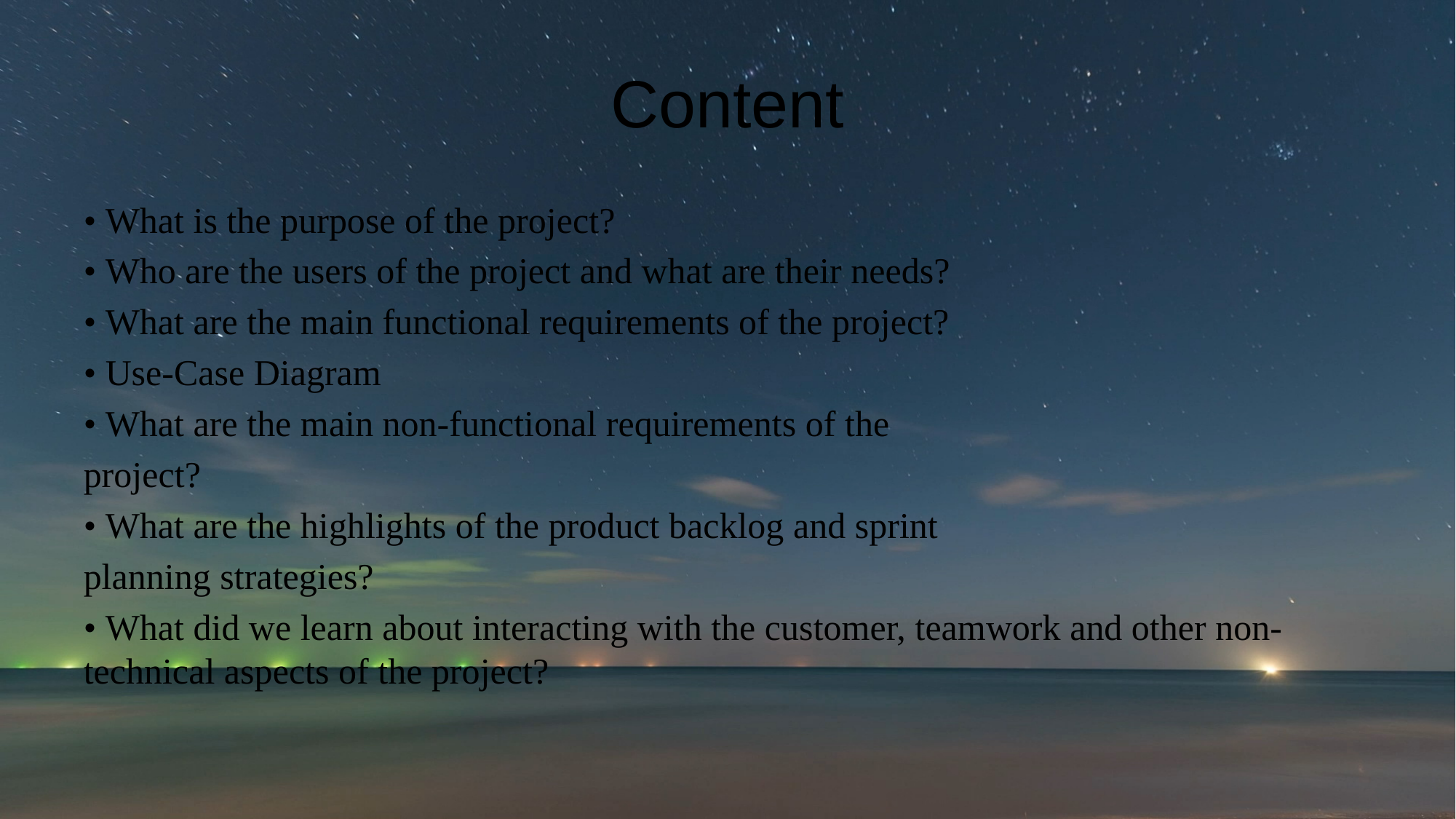

# Content
• What is the purpose of the project?
• Who are the users of the project and what are their needs?
• What are the main functional requirements of the project?
• Use-Case Diagram
• What are the main non-functional requirements of the
project?
• What are the highlights of the product backlog and sprint
planning strategies?
• What did we learn about interacting with the customer, teamwork and other non-technical aspects of the project?